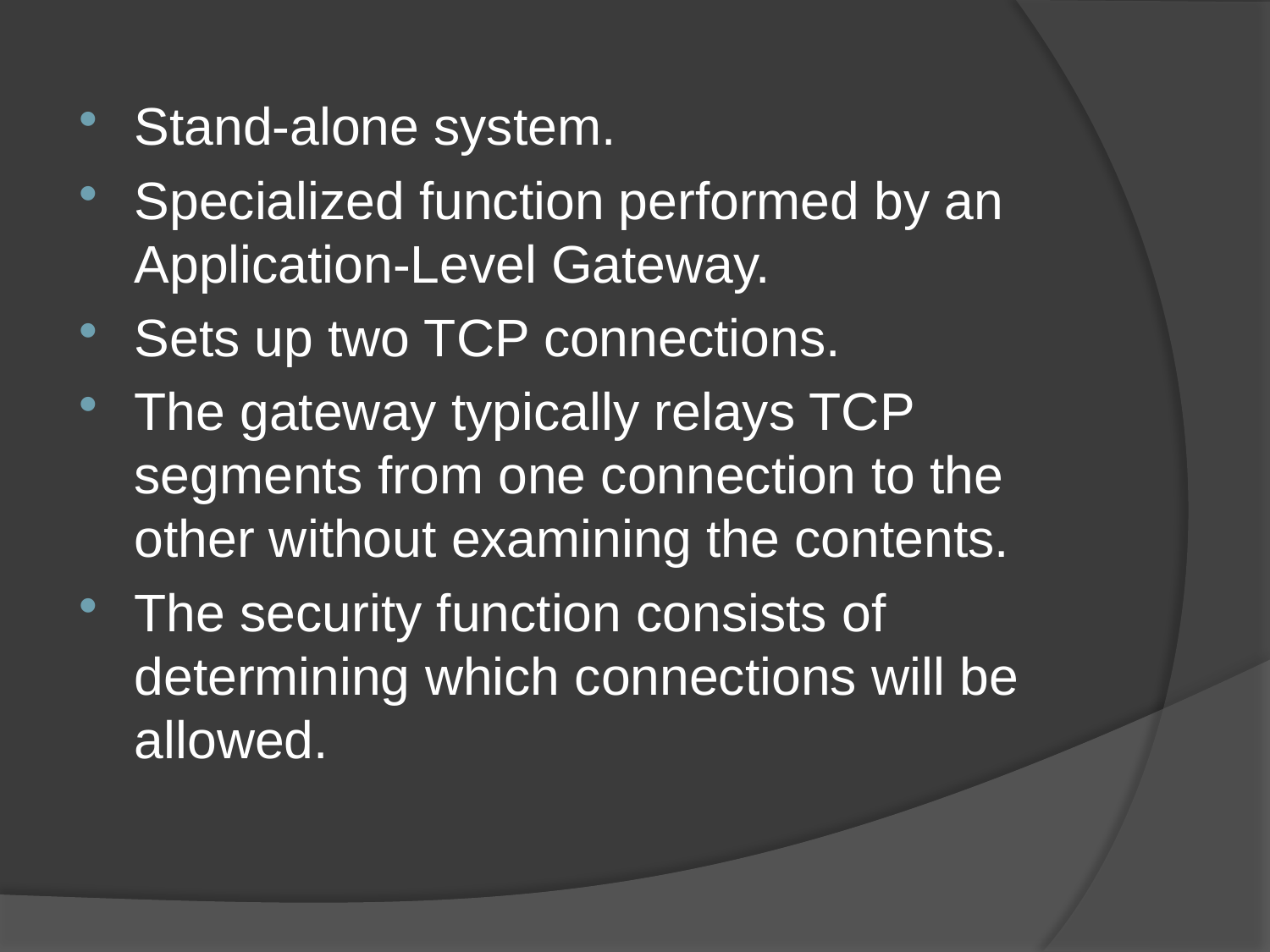

Stand-alone system.
Specialized function performed by an Application-Level Gateway.
Sets up two TCP connections.
The gateway typically relays TCP segments from one connection to the other without examining the contents.
The security function consists of determining which connections will be allowed.